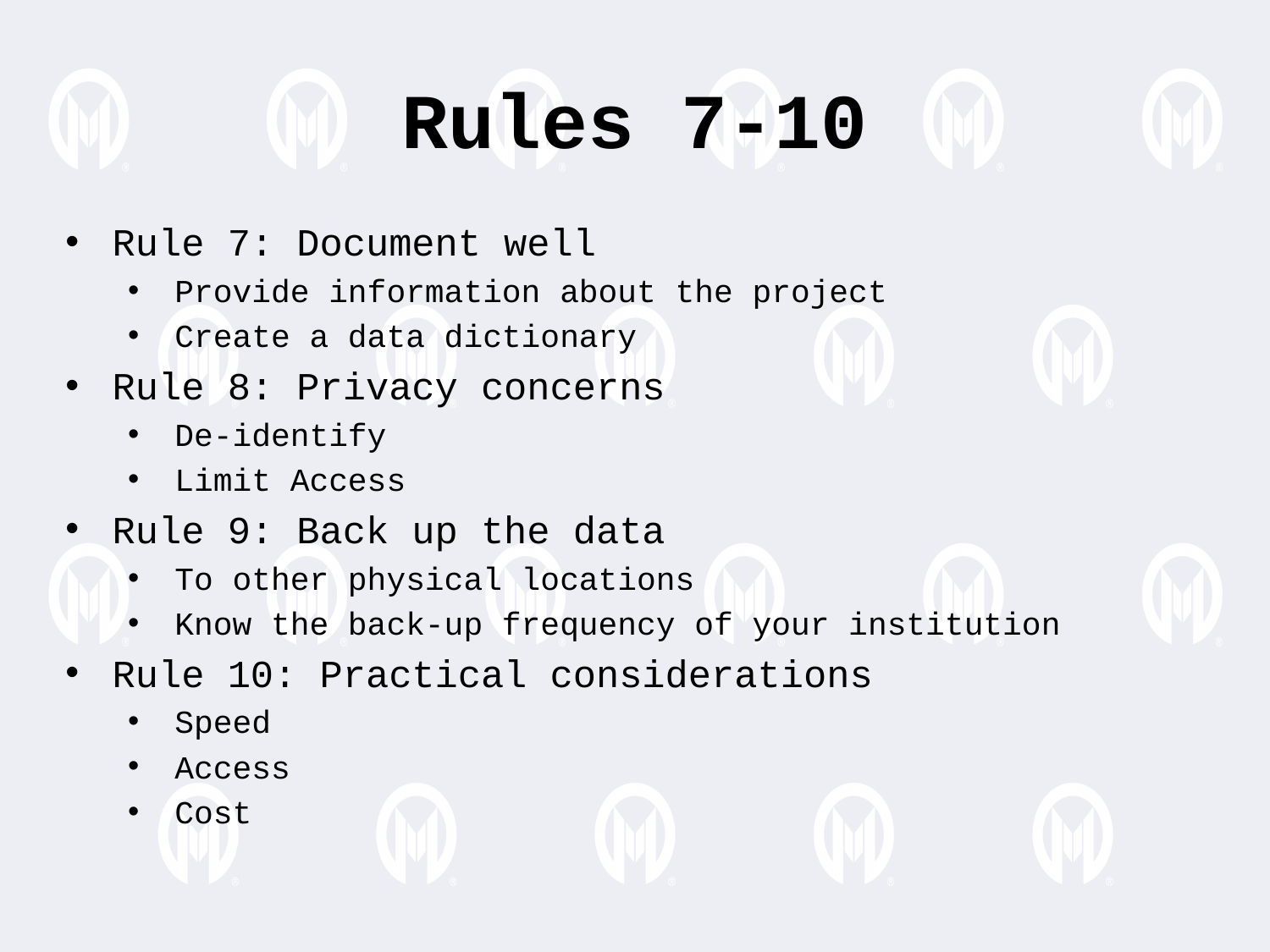

Rules 7-10
Rule 7: Document well
Provide information about the project
Create a data dictionary
Rule 8: Privacy concerns
De-identify
Limit Access
Rule 9: Back up the data
To other physical locations
Know the back-up frequency of your institution
Rule 10: Practical considerations
Speed
Access
Cost